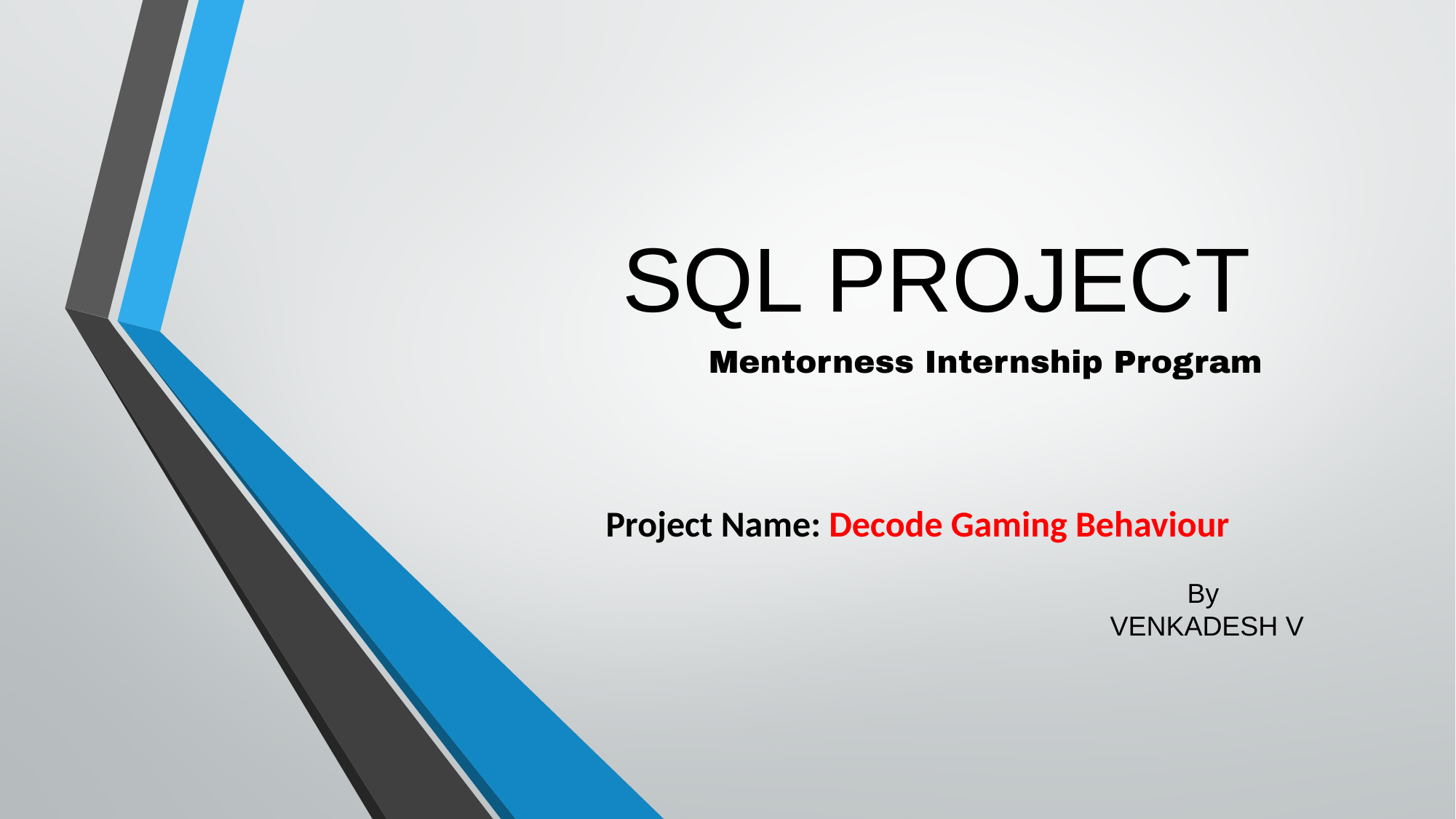

# SQL PROJECT
Mentorness Internship Program
Project Name: Decode Gaming Behaviour
By
VENKADESH V